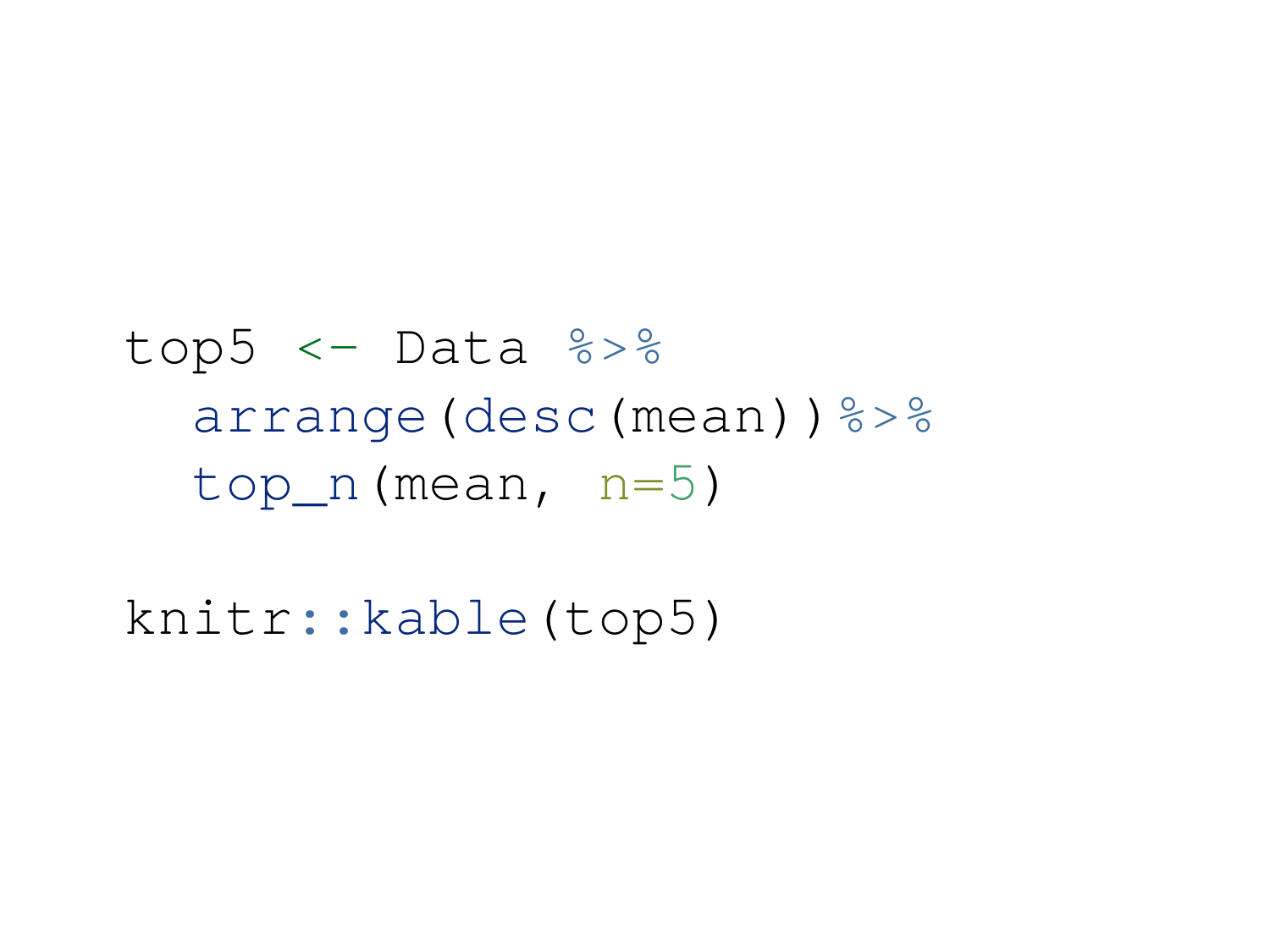

top5 <- Data %>%
  arrange(desc(mean))%>%
  top_n(mean, n=5)
knitr::kable(top5)